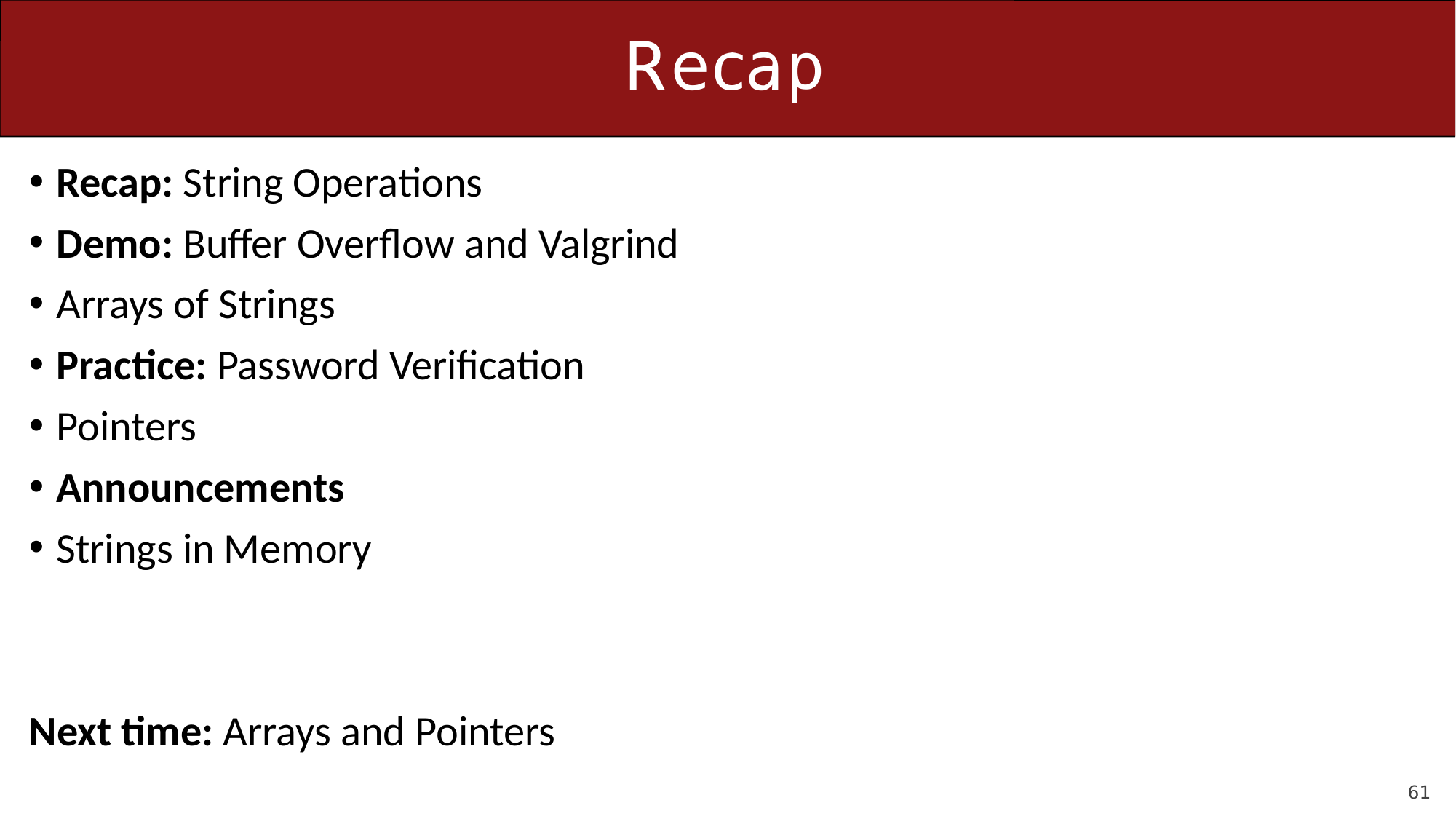

# Recap
Recap: String Operations
Demo: Buffer Overflow and Valgrind
Arrays of Strings
Practice: Password Verification
Pointers
Announcements
Strings in Memory

Next time: Arrays and Pointers